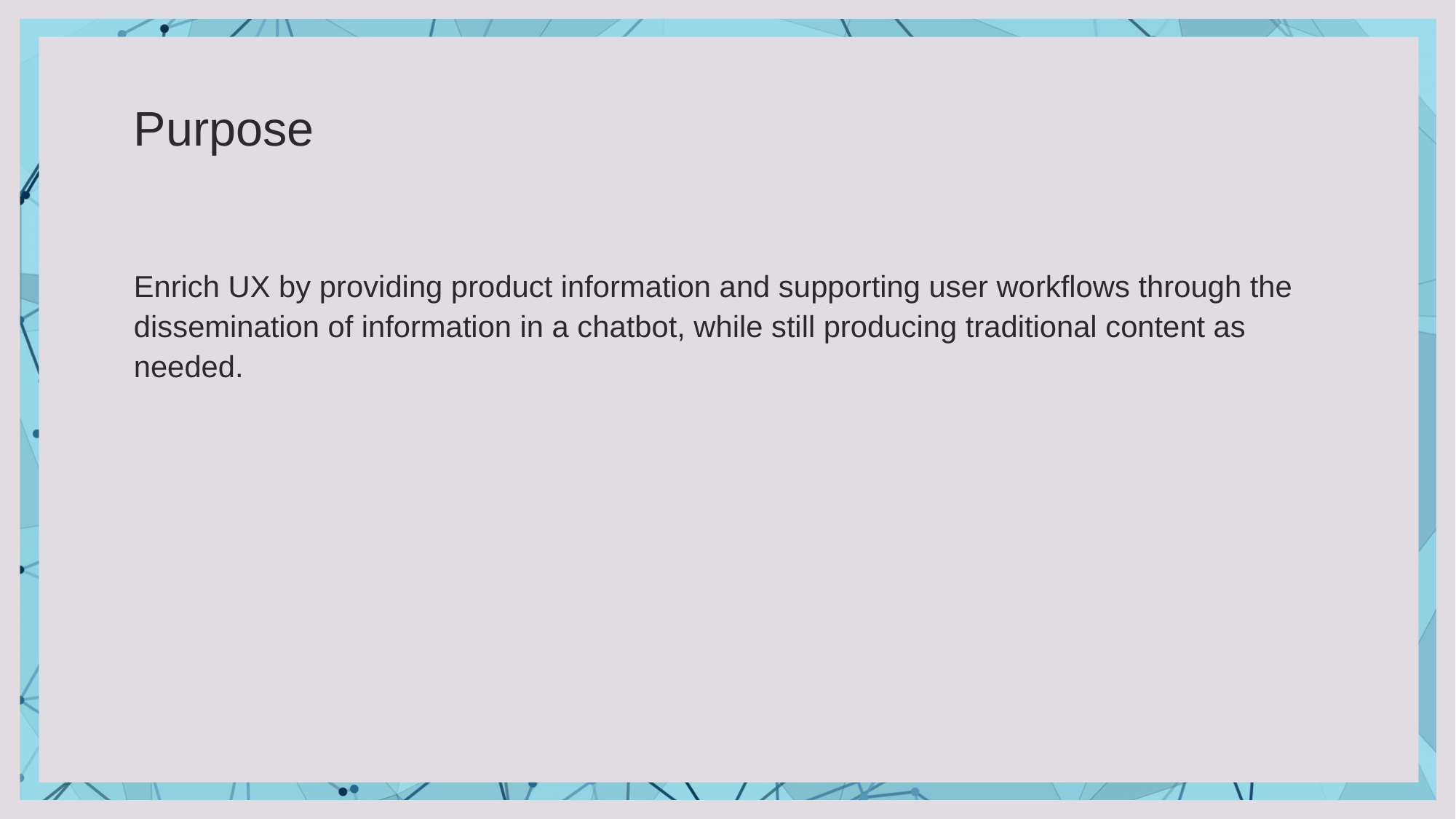

# Purpose
Enrich UX by providing product information and supporting user workflows through the dissemination of information in a chatbot, while still producing traditional content as needed.